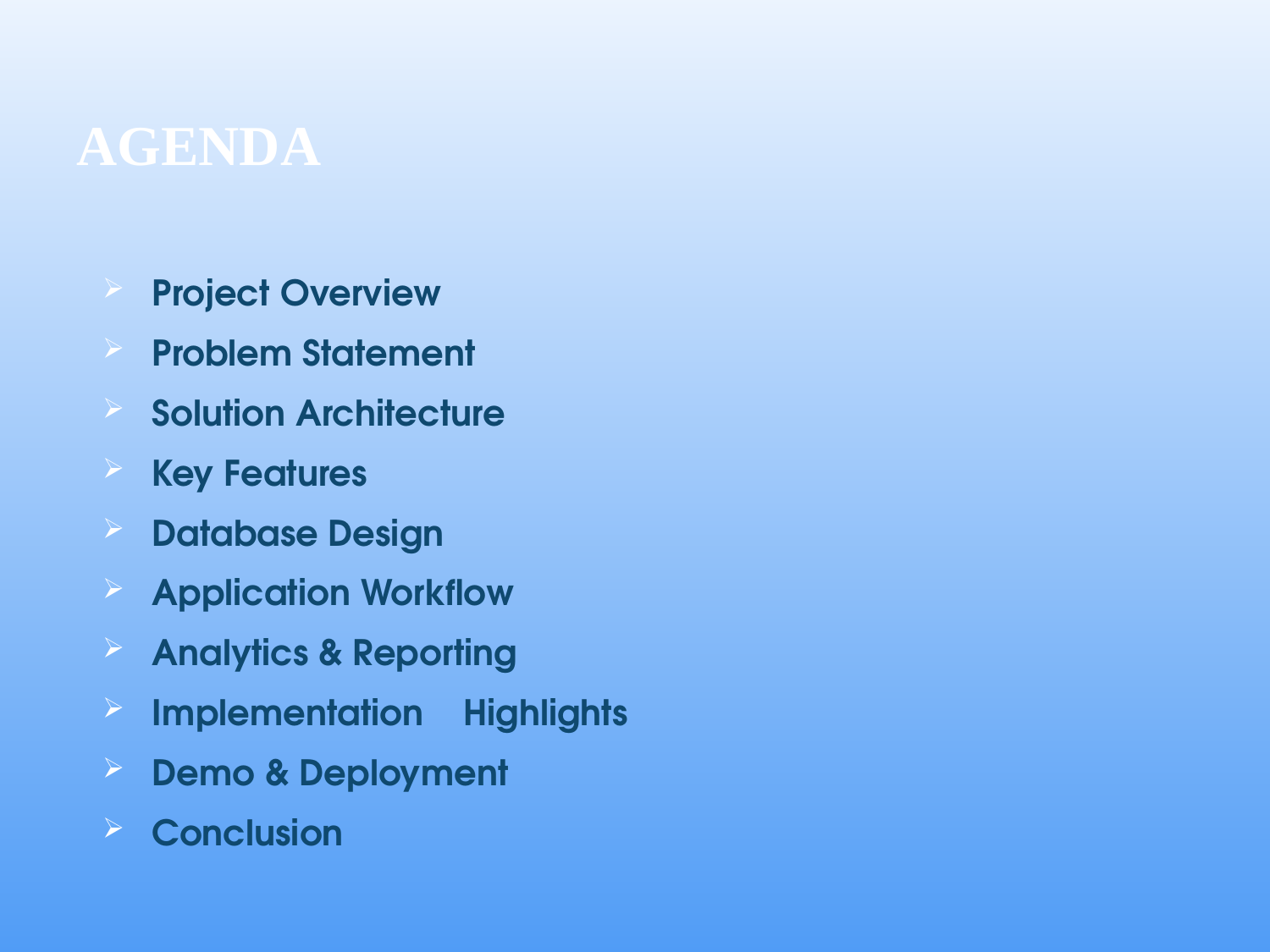

# Agenda
 Project Overview
 Problem Statement
 Solution Architecture
 Key Features
 Database Design
 Application Workflow
 Analytics & Reporting
 Implementation    Highlights
 Demo & Deployment
 Conclusion